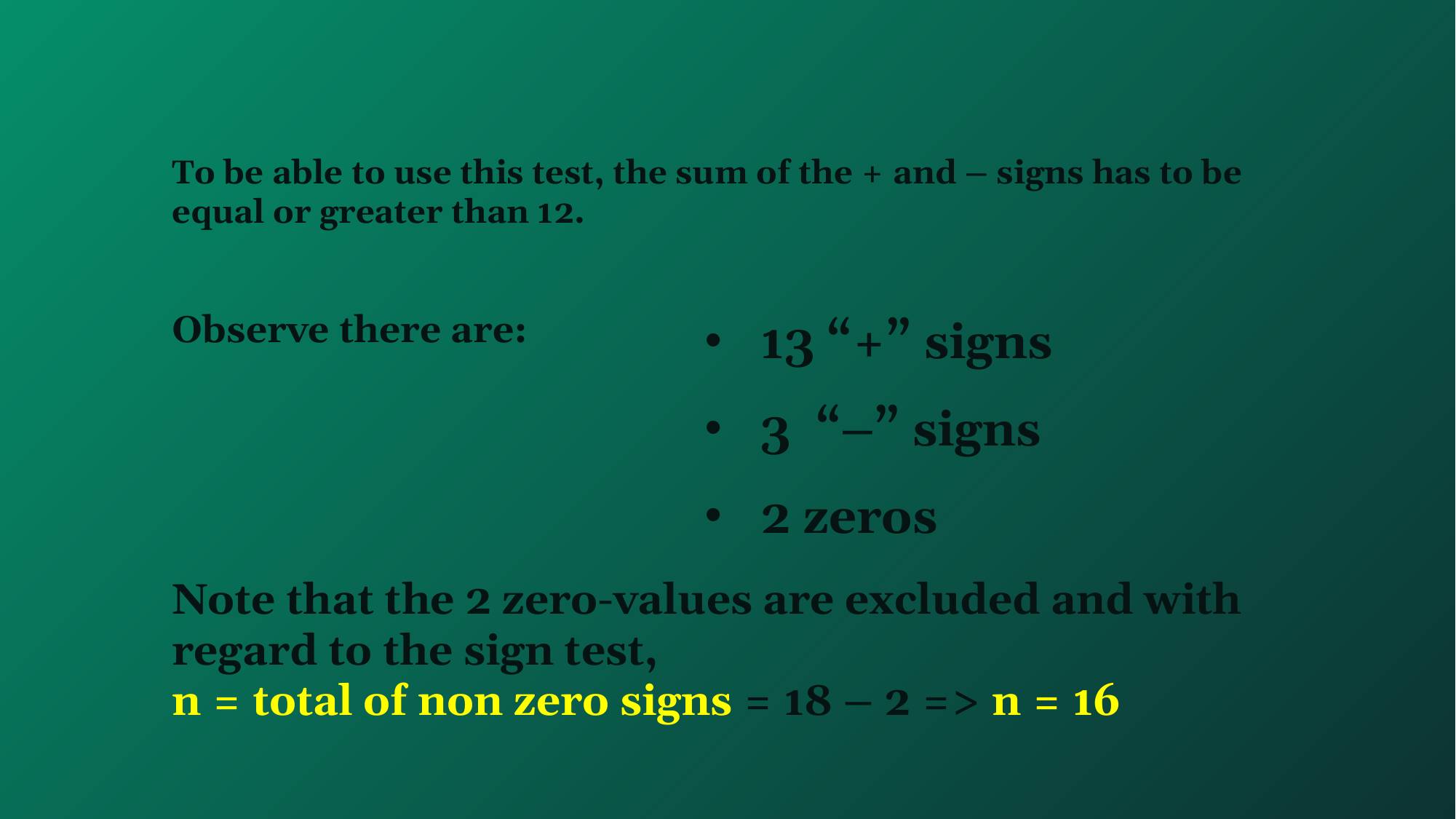

# To be able to use this test, the sum of the + and – signs has to be equal or greater than 12.
13 “+” signs
3  “–” signs
2 zeros

Observe there are:
Note that the 2 zero-values are excluded and with regard to the sign test,
n = total of non zero signs = 18 – 2 => n = 16